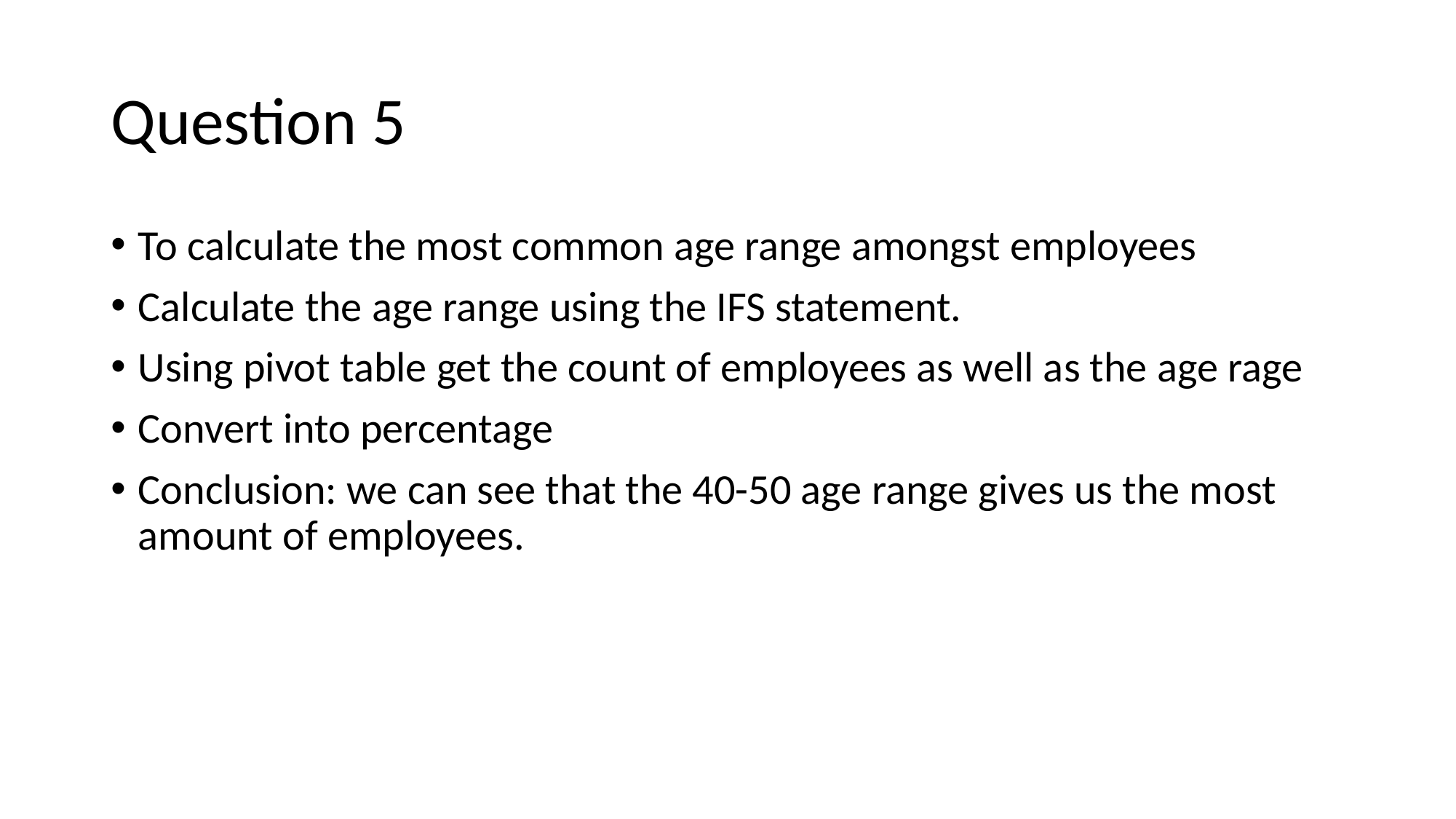

# Question 5
To calculate the most common age range amongst employees
Calculate the age range using the IFS statement.
Using pivot table get the count of employees as well as the age rage
Convert into percentage
Conclusion: we can see that the 40-50 age range gives us the most amount of employees.